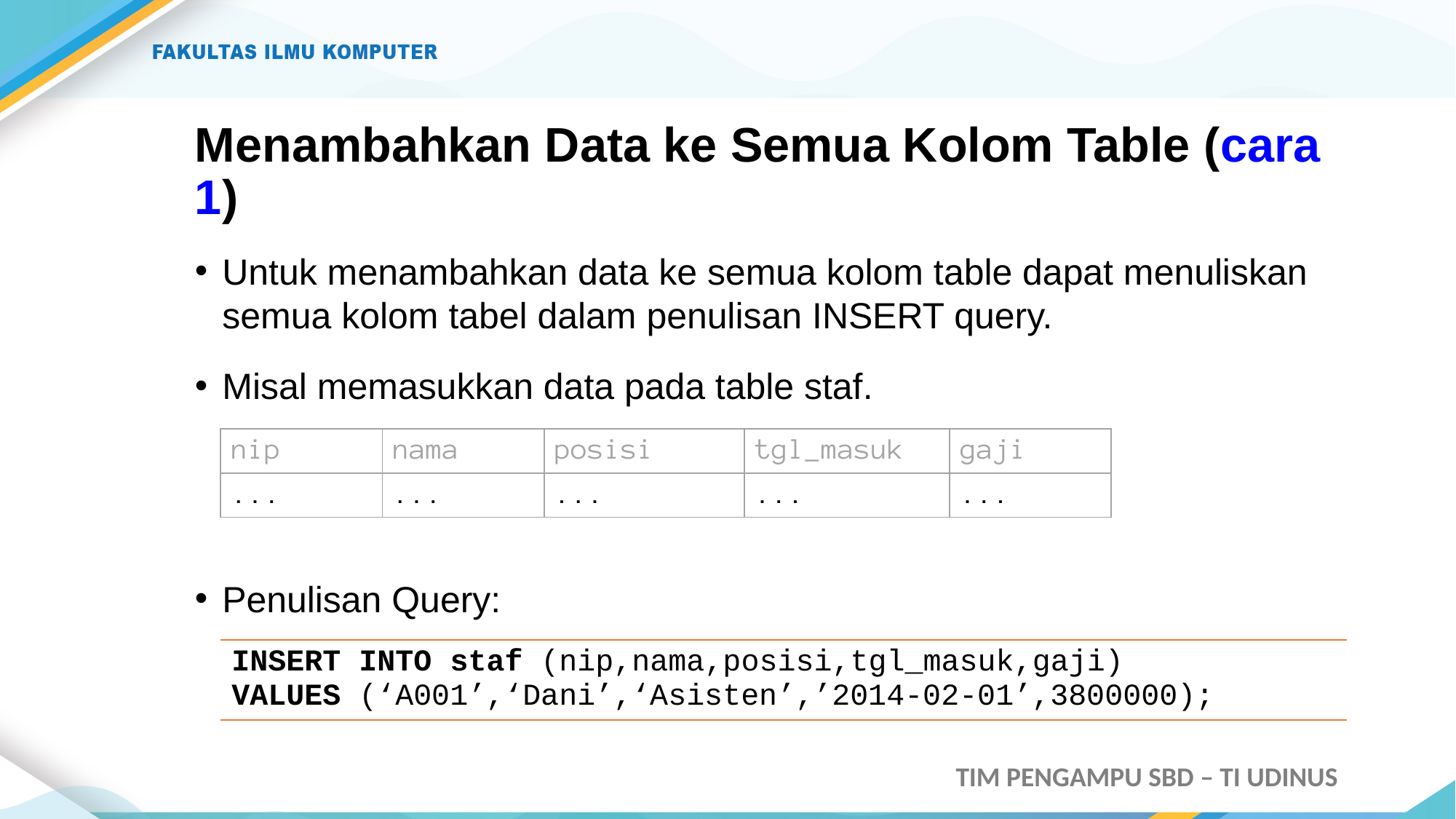

# Menambahkan Data ke Semua Kolom Table (cara 1)
Untuk menambahkan data ke semua kolom table dapat menuliskan semua kolom tabel dalam penulisan INSERT query.
Misal memasukkan data pada table staf.

Penulisan Query:
| nip | nama | posisi | tgl\_masuk | gaji |
| --- | --- | --- | --- | --- |
| ... | ... | ... | ... | ... |
| INSERT INTO staf (nip,nama,posisi,tgl\_masuk,gaji) VALUES (‘A001’,‘Dani’,‘Asisten’,’2014-02-01’,3800000); |
| --- |